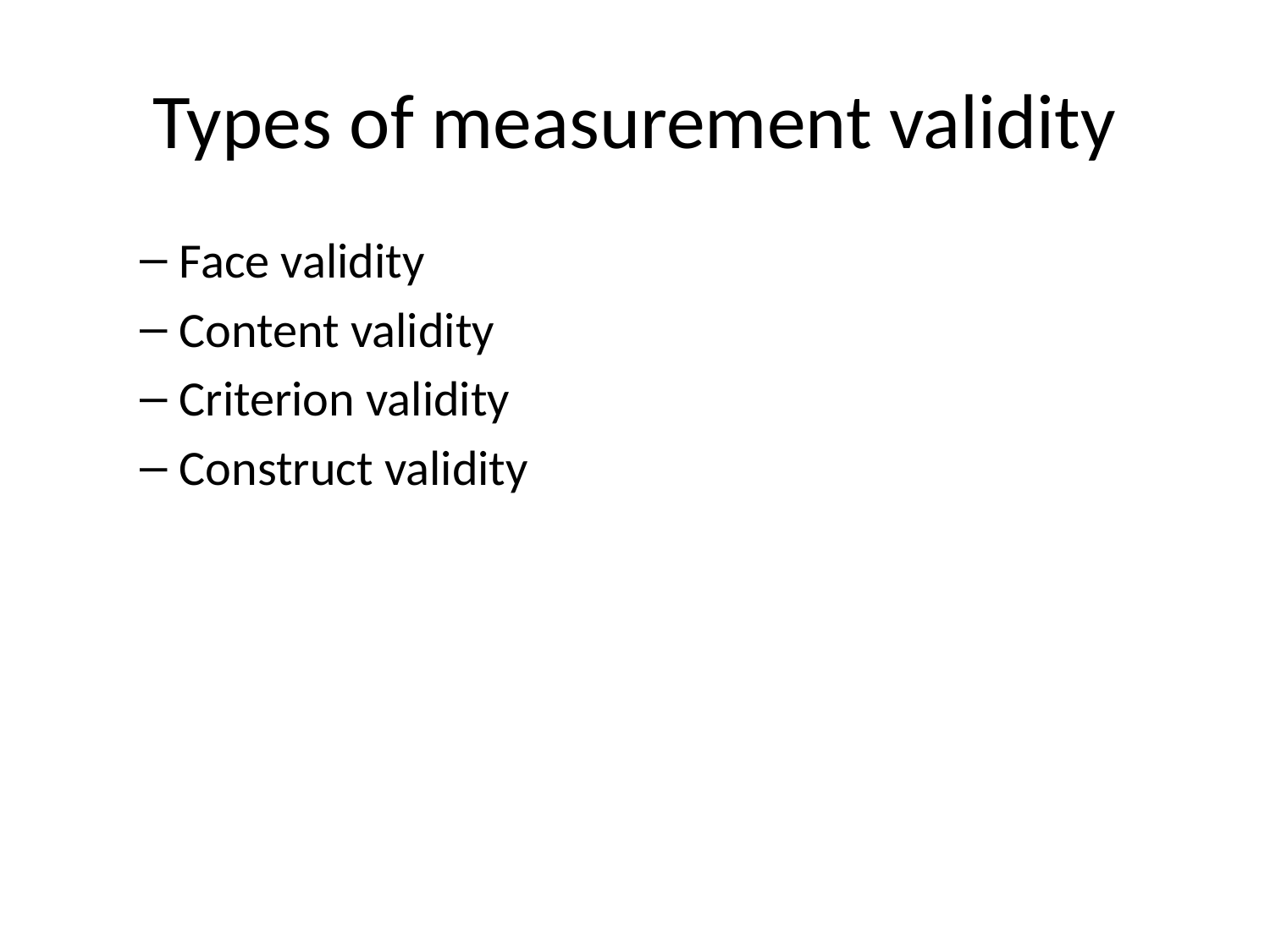

# Types of measurement validity
Face validity
Content validity
Criterion validity
Construct validity